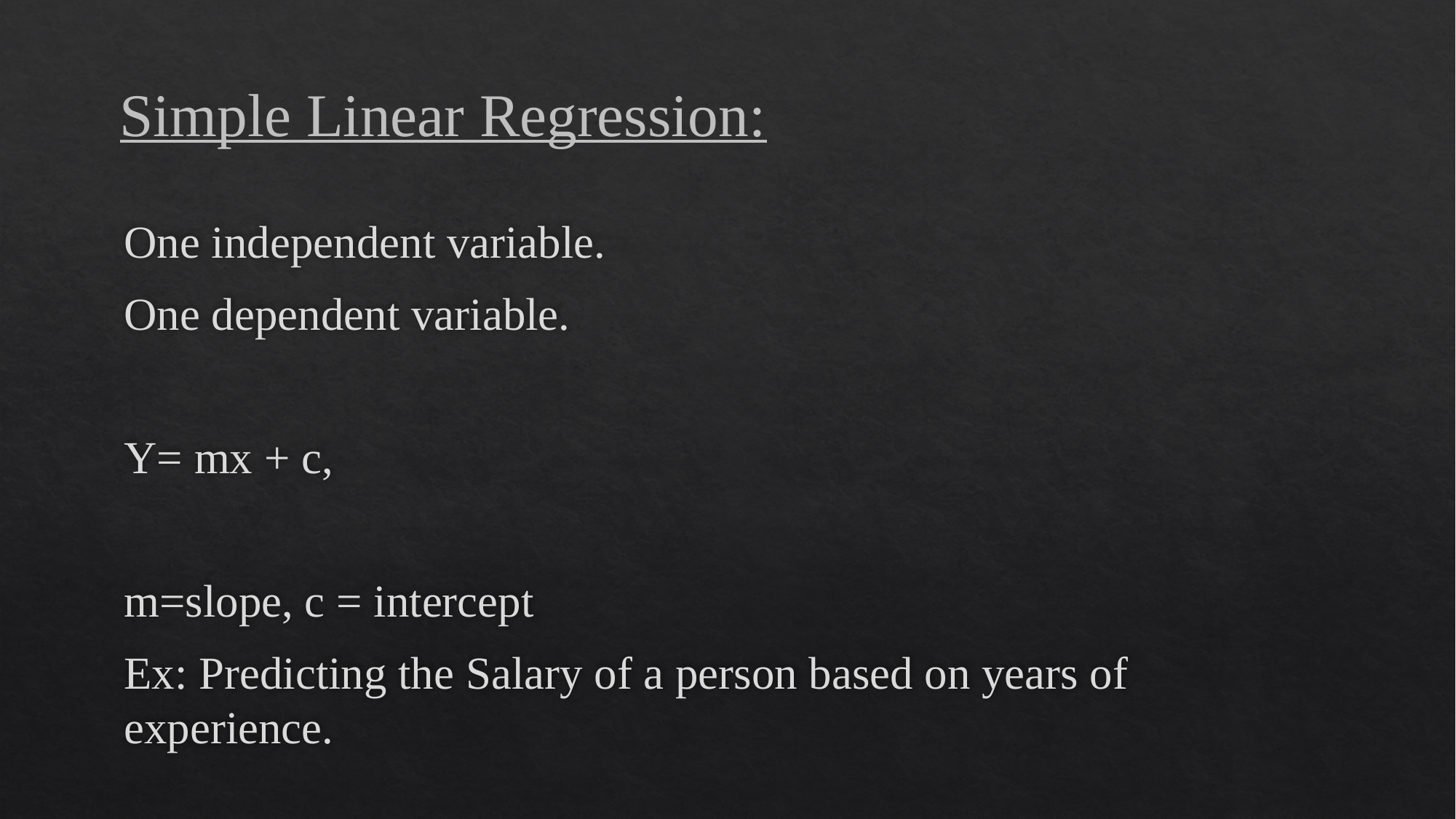

Simple Linear Regression:
One independent variable.
One dependent variable.

Y= mx + c,

m=slope, c = intercept
Ex: Predicting the Salary of a person based on years of experience.